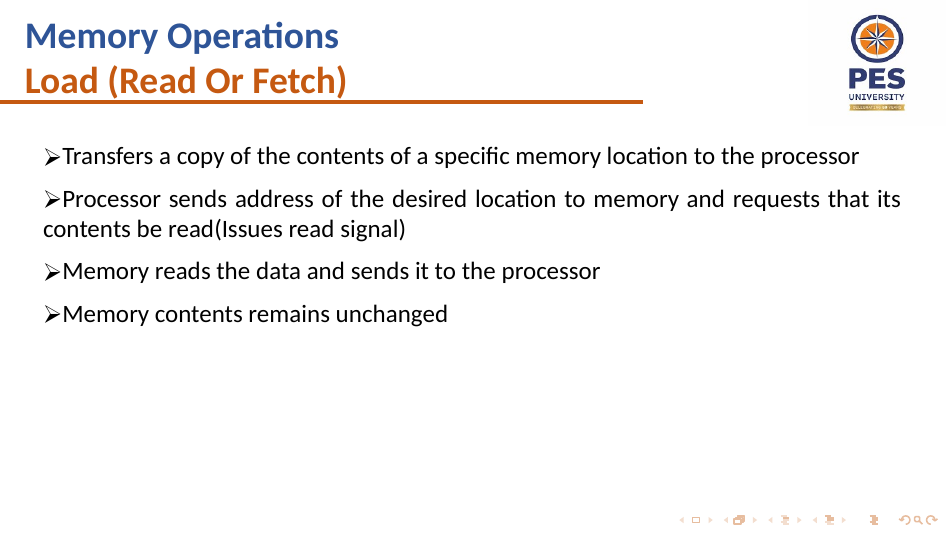

# Memory Operations Load (Read Or Fetch)

Transfers a copy of the contents of a specific memory location to the processor
Processor sends address of the desired location to memory and requests that its contents be read(Issues read signal)
Memory reads the data and sends it to the processor
Memory contents remains unchanged